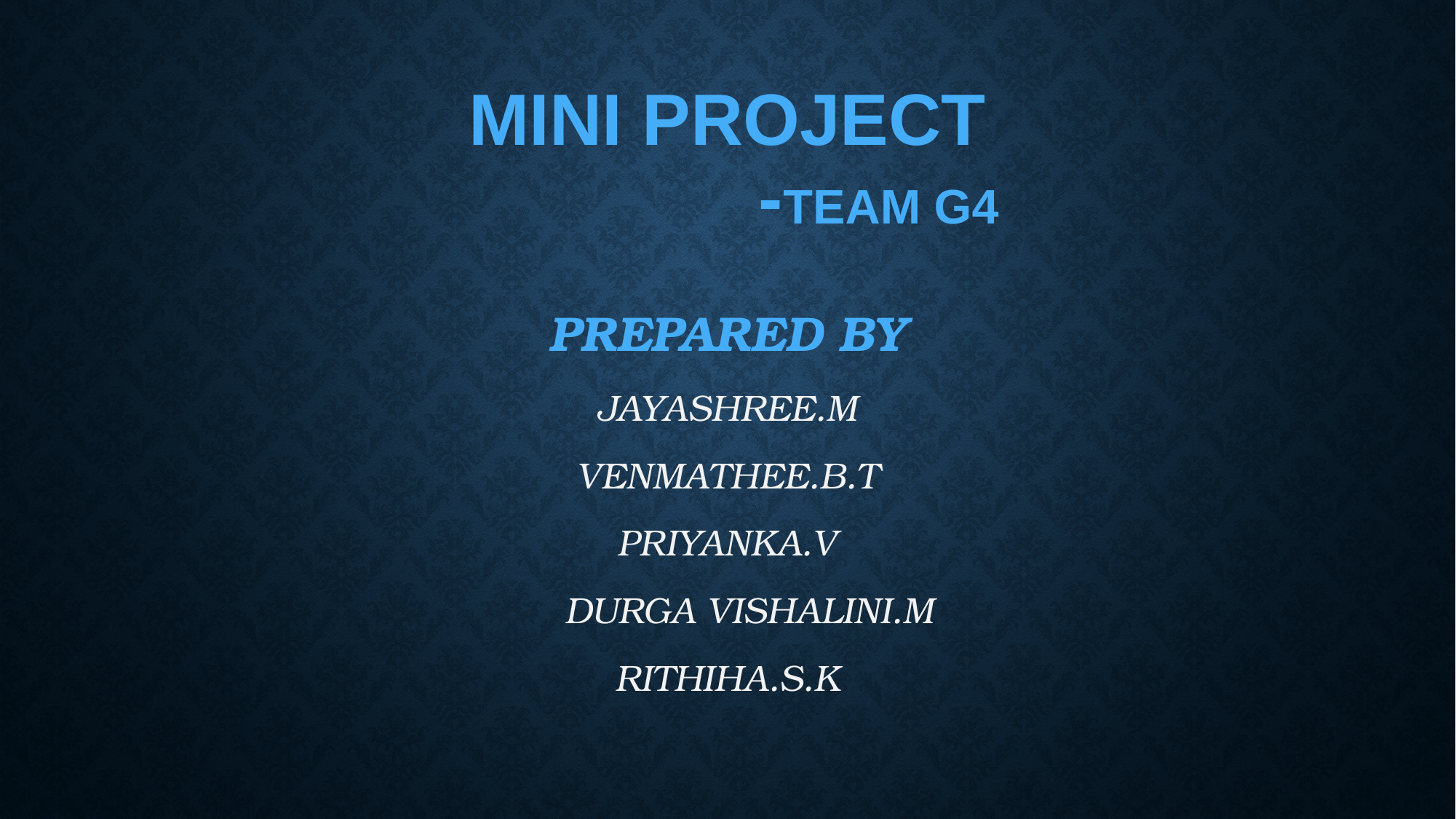

# MINI Project -Team g4
PREPARED BY
JAYASHREE.M
VENMATHEE.B.T
PRIYANKA.V
    DURGA VISHALINI.M
RITHIHA.S.K